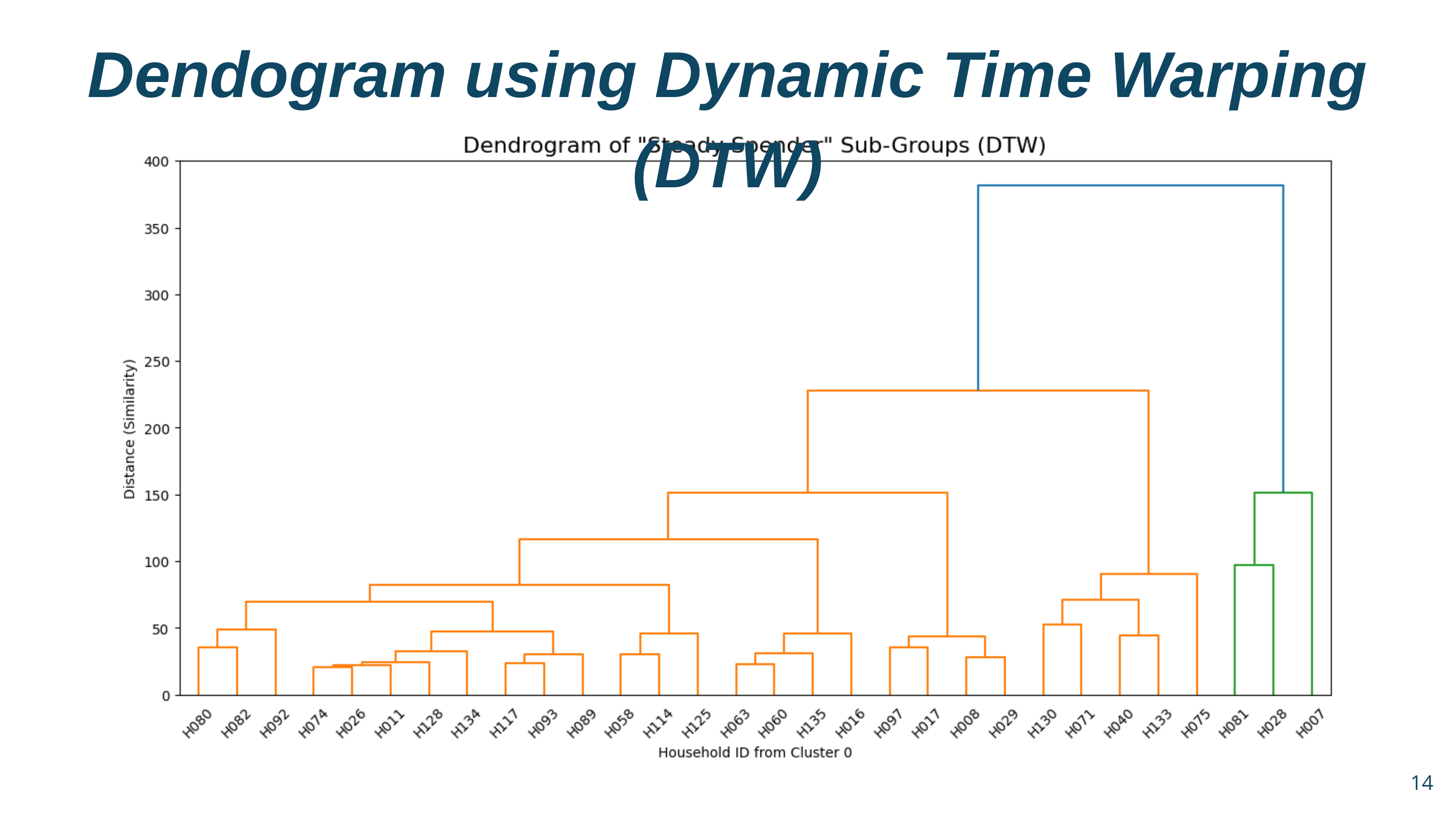

Dendogram using Dynamic Time Warping (DTW)

14